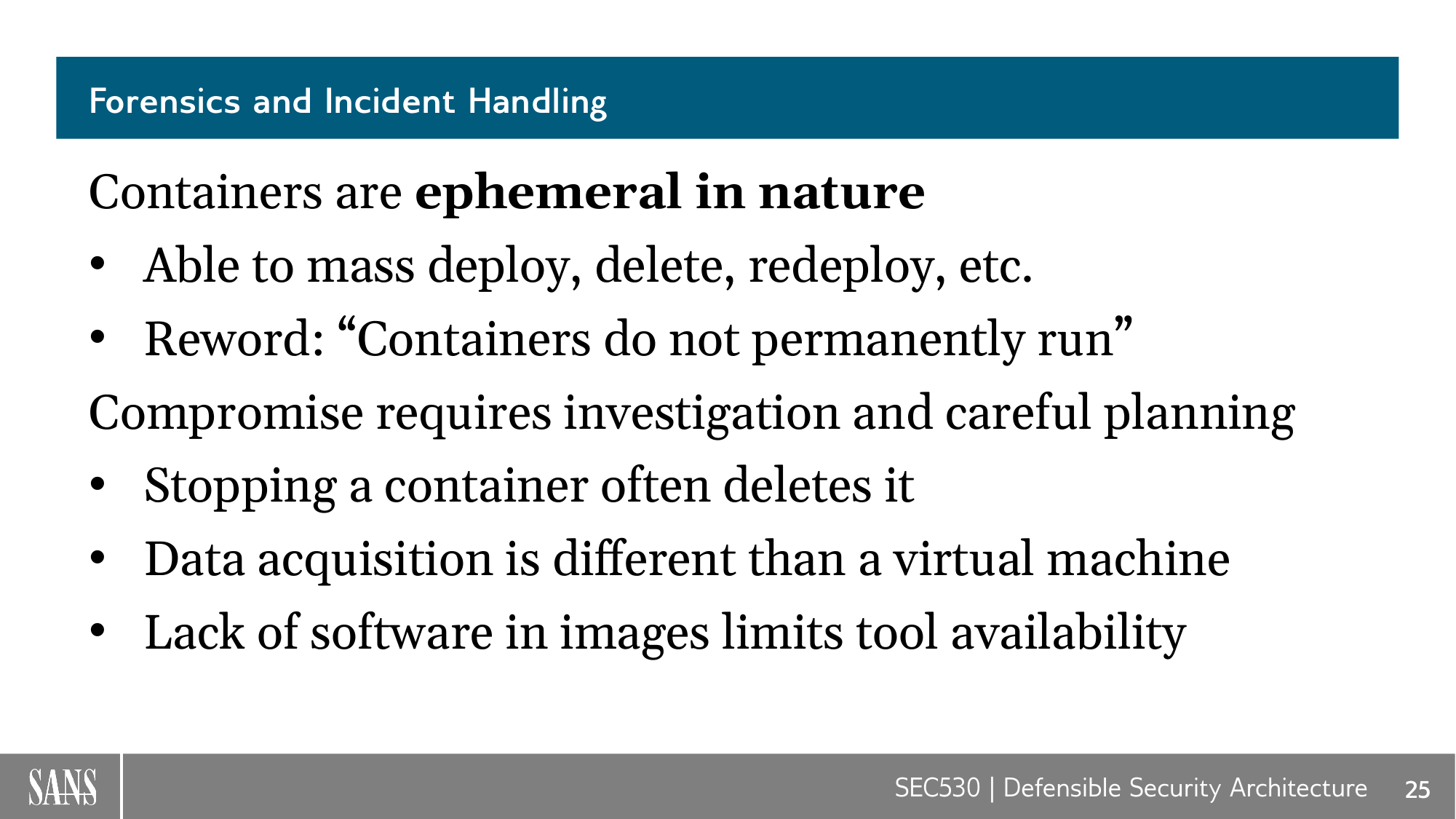

# Forensics and Incident Handling
Containers are ephemeral in nature
Able to mass deploy, delete, redeploy, etc.
Reword: “Containers do not permanently run”
Compromise requires investigation and careful planning
Stopping a container often deletes it
Data acquisition is different than a virtual machine
Lack of software in images limits tool availability